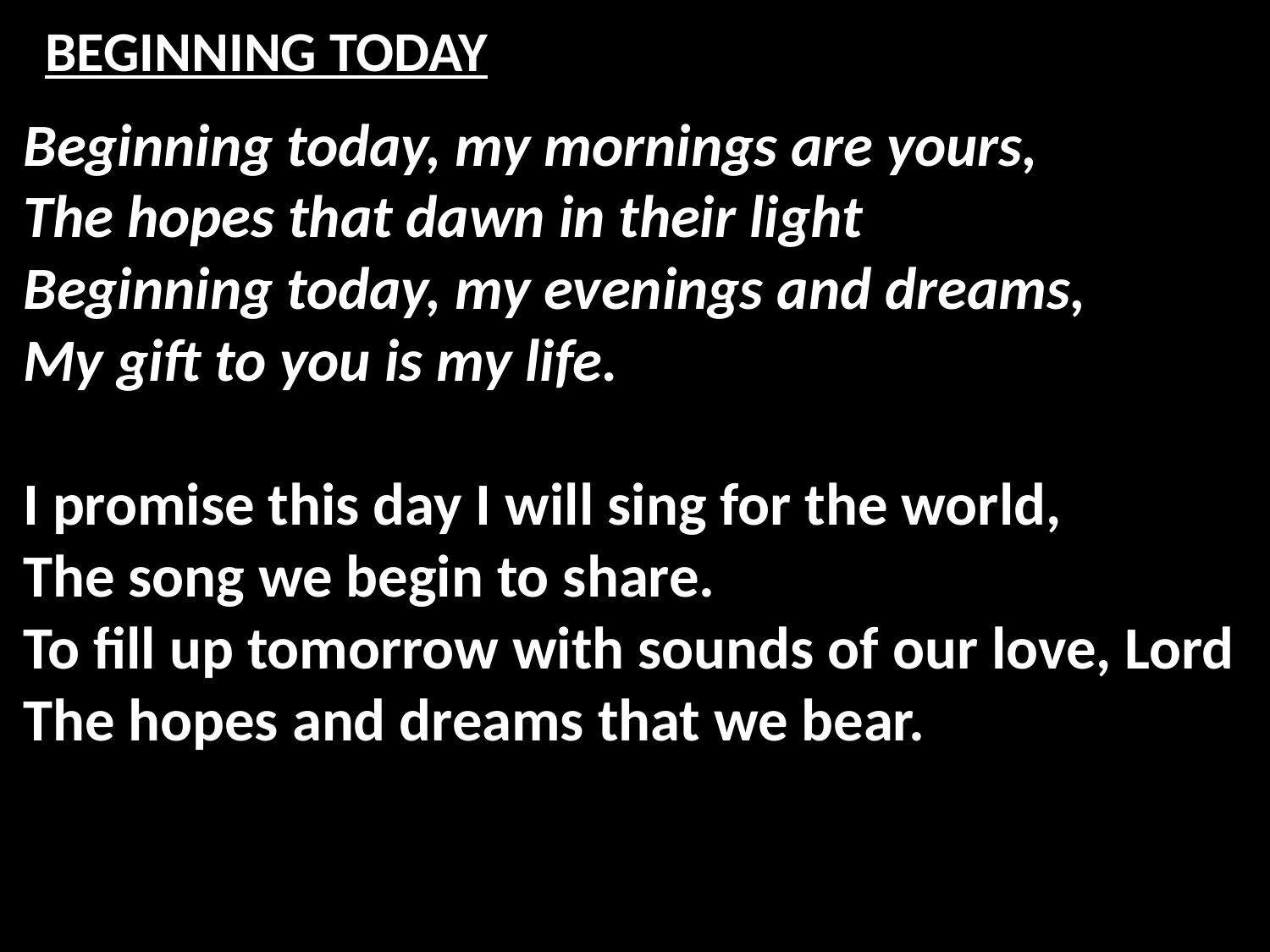

# BEGINNING TODAY
Beginning today, my mornings are yours,
The hopes that dawn in their light
Beginning today, my evenings and dreams,
My gift to you is my life.

I promise this day I will sing for the world,
The song we begin to share.
To fill up tomorrow with sounds of our love, Lord
The hopes and dreams that we bear.